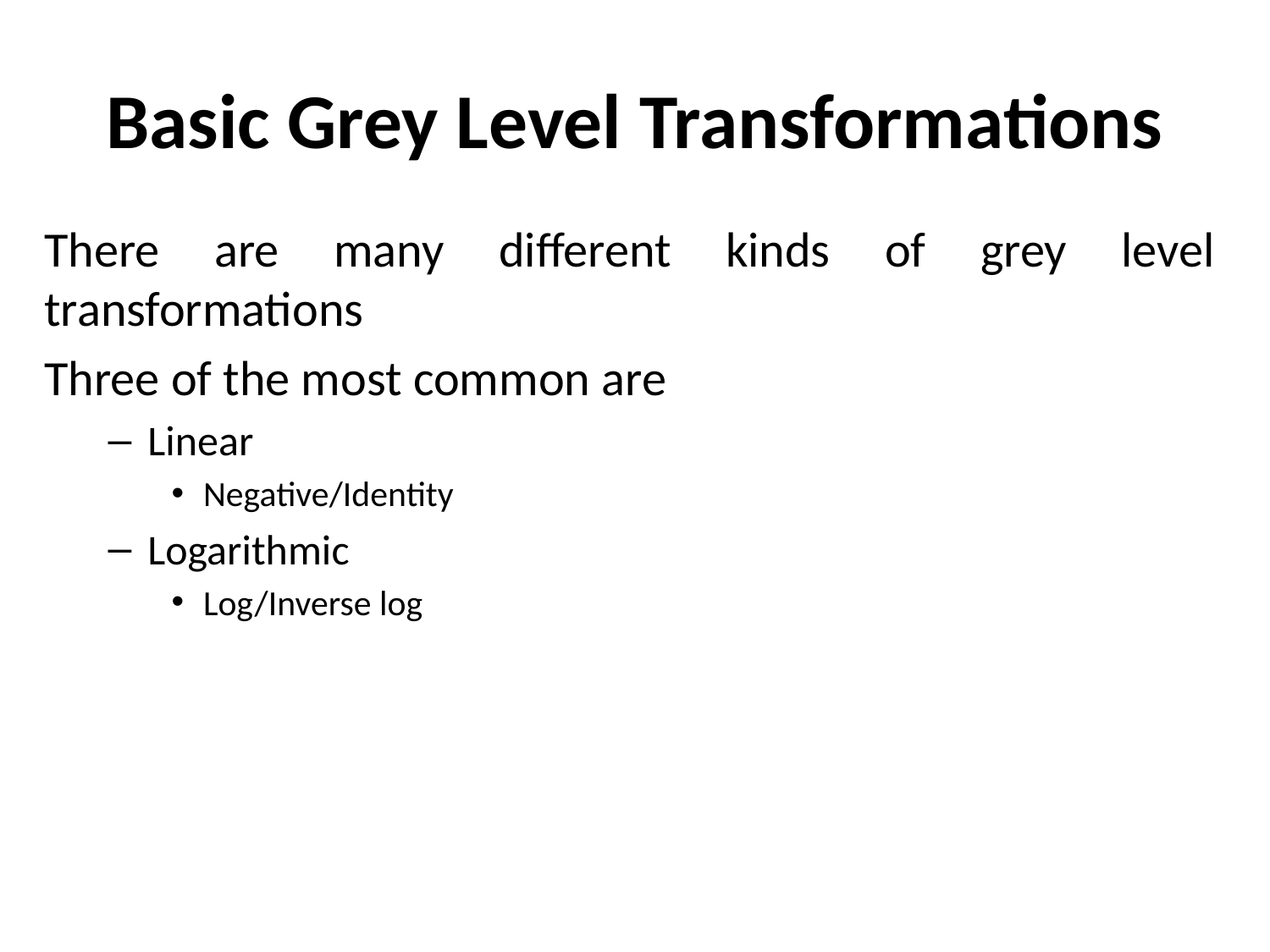

# Basic Grey Level Transformations
There are many different kinds of grey level transformations
Three of the most common are
Linear
Negative/Identity
Logarithmic
Log/Inverse log